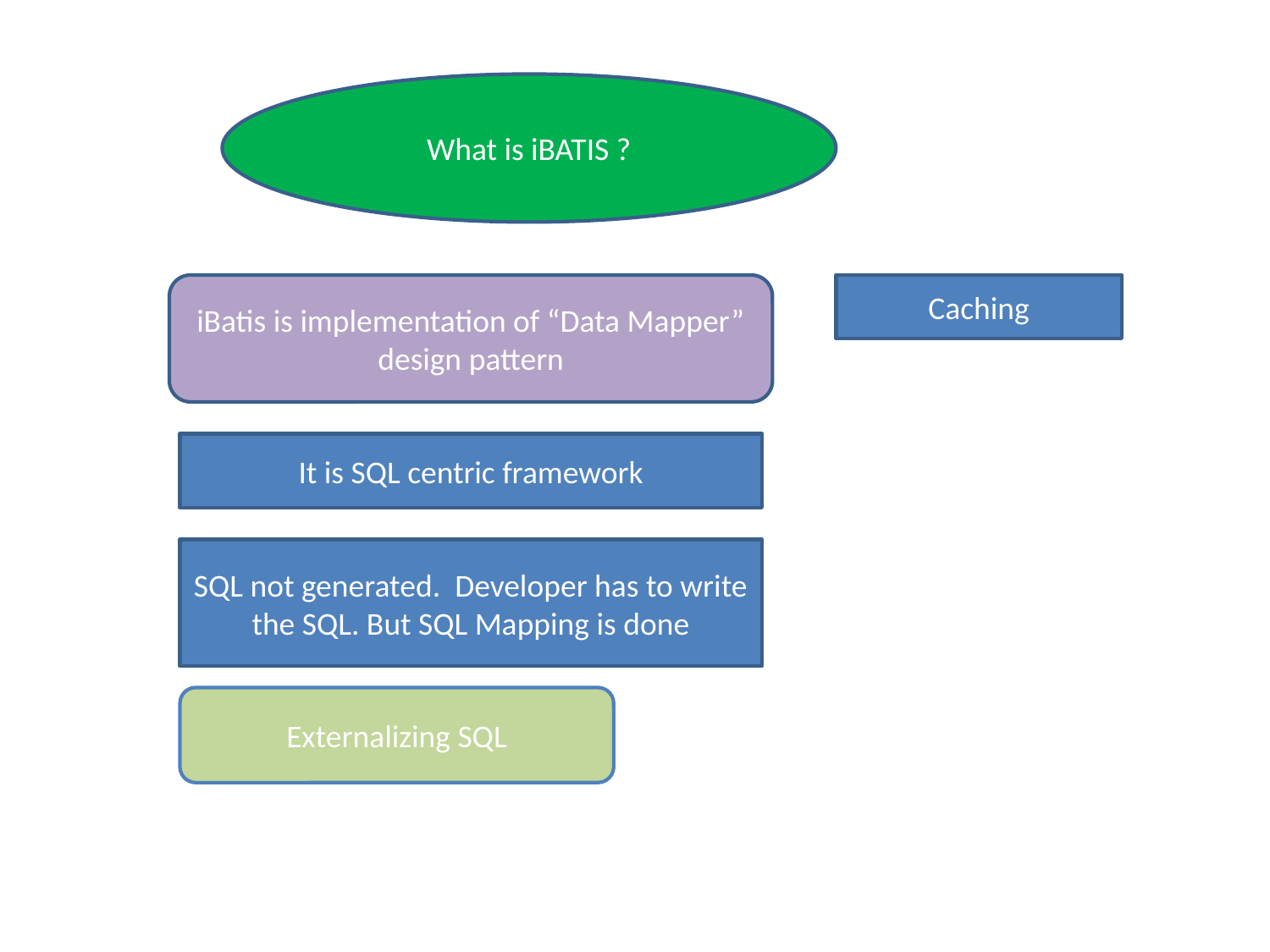

What is iBATIS ?
iBatis is implementation of “Data Mapper” design pattern
Caching
It is SQL centric framework
SQL not generated.  Developer has to write the SQL. But SQL Mapping is done
Externalizing SQL